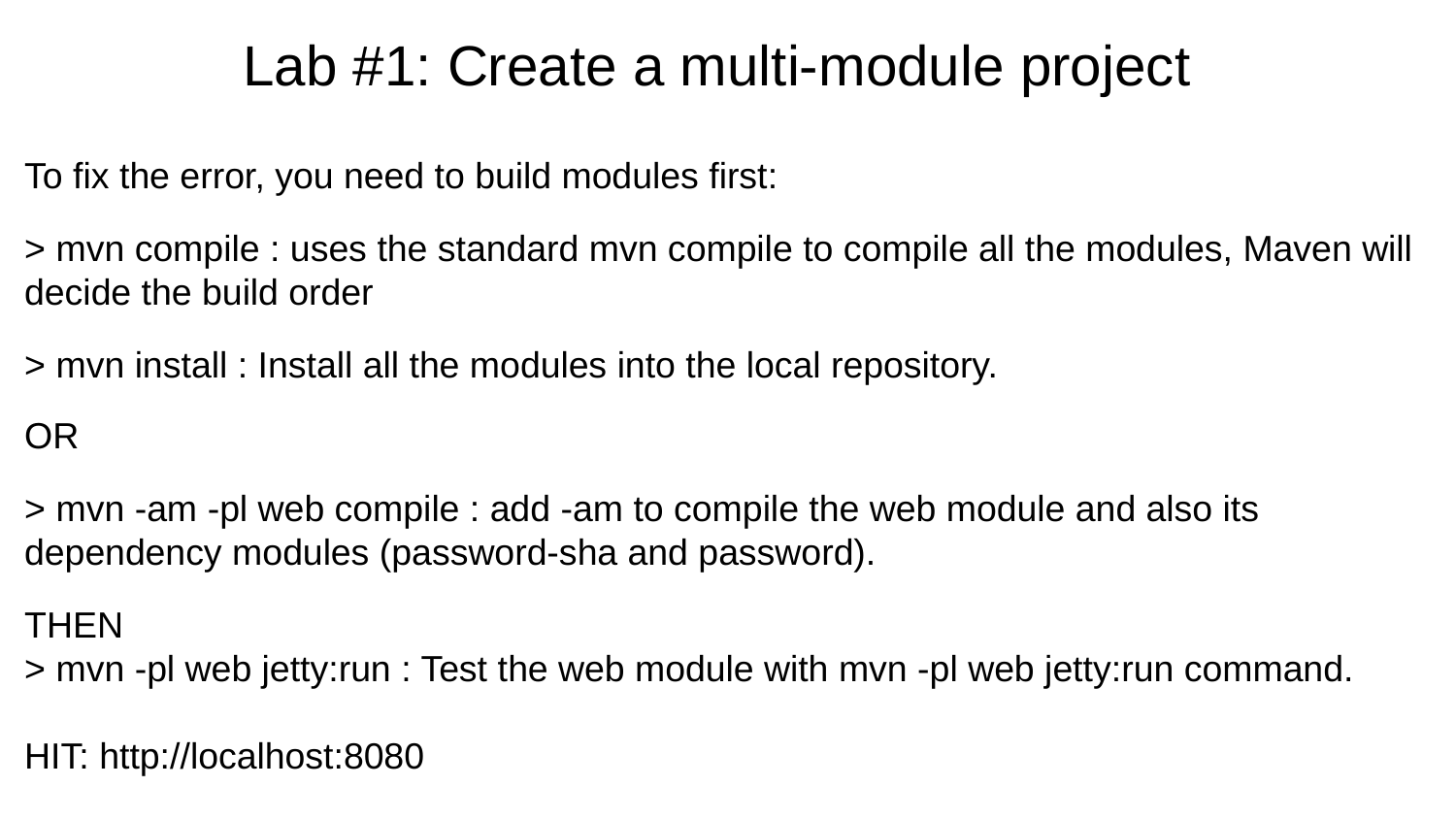

# Lab #1: Create a multi-module project
To fix the error, you need to build modules first:

> mvn compile : uses the standard mvn compile to compile all the modules, Maven will decide the build order

> mvn install : Install all the modules into the local repository.

OR

> mvn -am -pl web compile : add -am to compile the web module and also its dependency modules (password-sha and password).

THEN
> mvn -pl web jetty:run : Test the web module with mvn -pl web jetty:run command.

HIT: http://localhost:8080